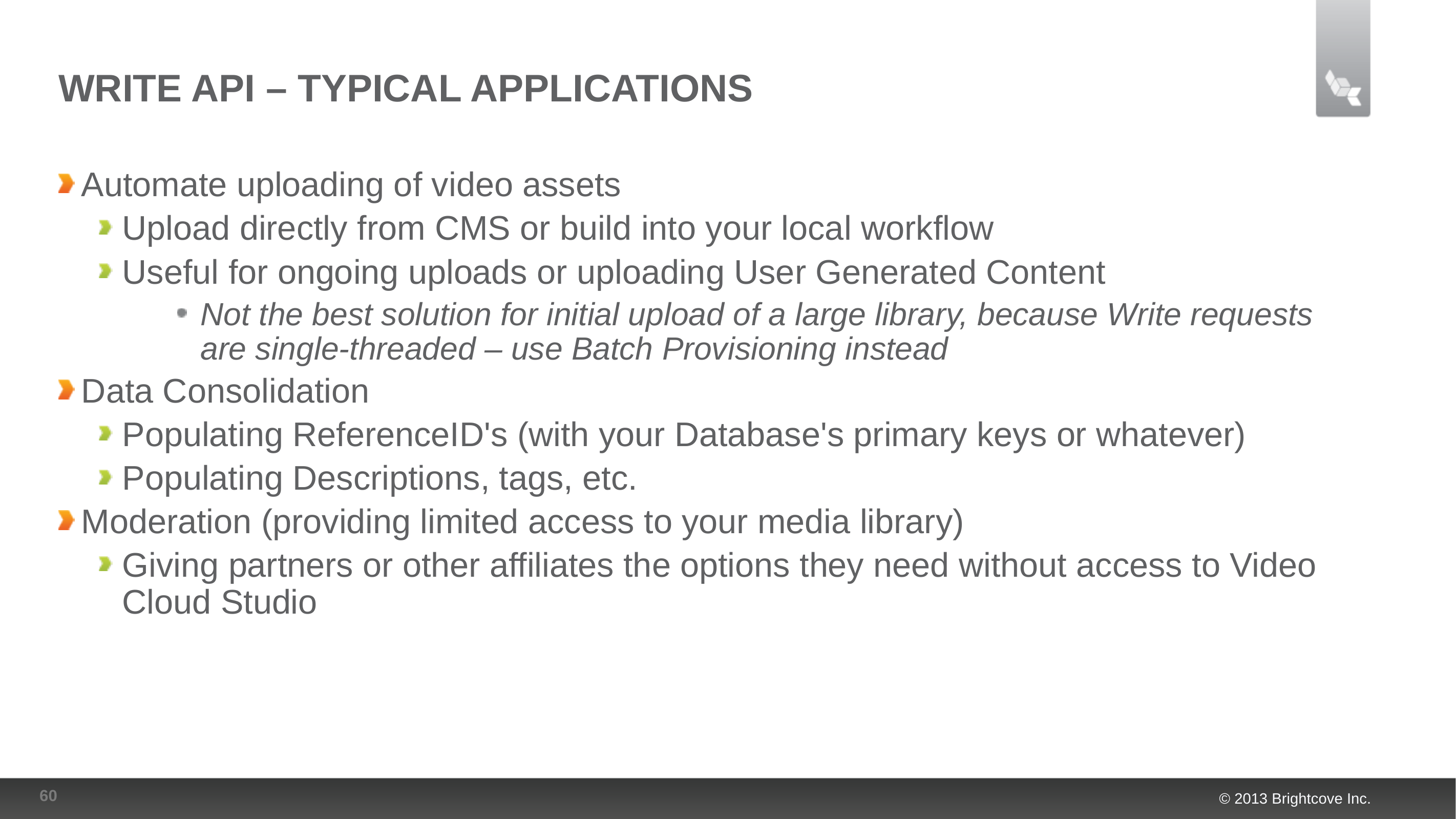

# Write API – Typical Applications
Automate uploading of video assets
Upload directly from CMS or build into your local workflow
Useful for ongoing uploads or uploading User Generated Content
Not the best solution for initial upload of a large library, because Write requests are single-threaded – use Batch Provisioning instead
Data Consolidation
Populating ReferenceID's (with your Database's primary keys or whatever)
Populating Descriptions, tags, etc.
Moderation (providing limited access to your media library)
Giving partners or other affiliates the options they need without access to Video Cloud Studio
60